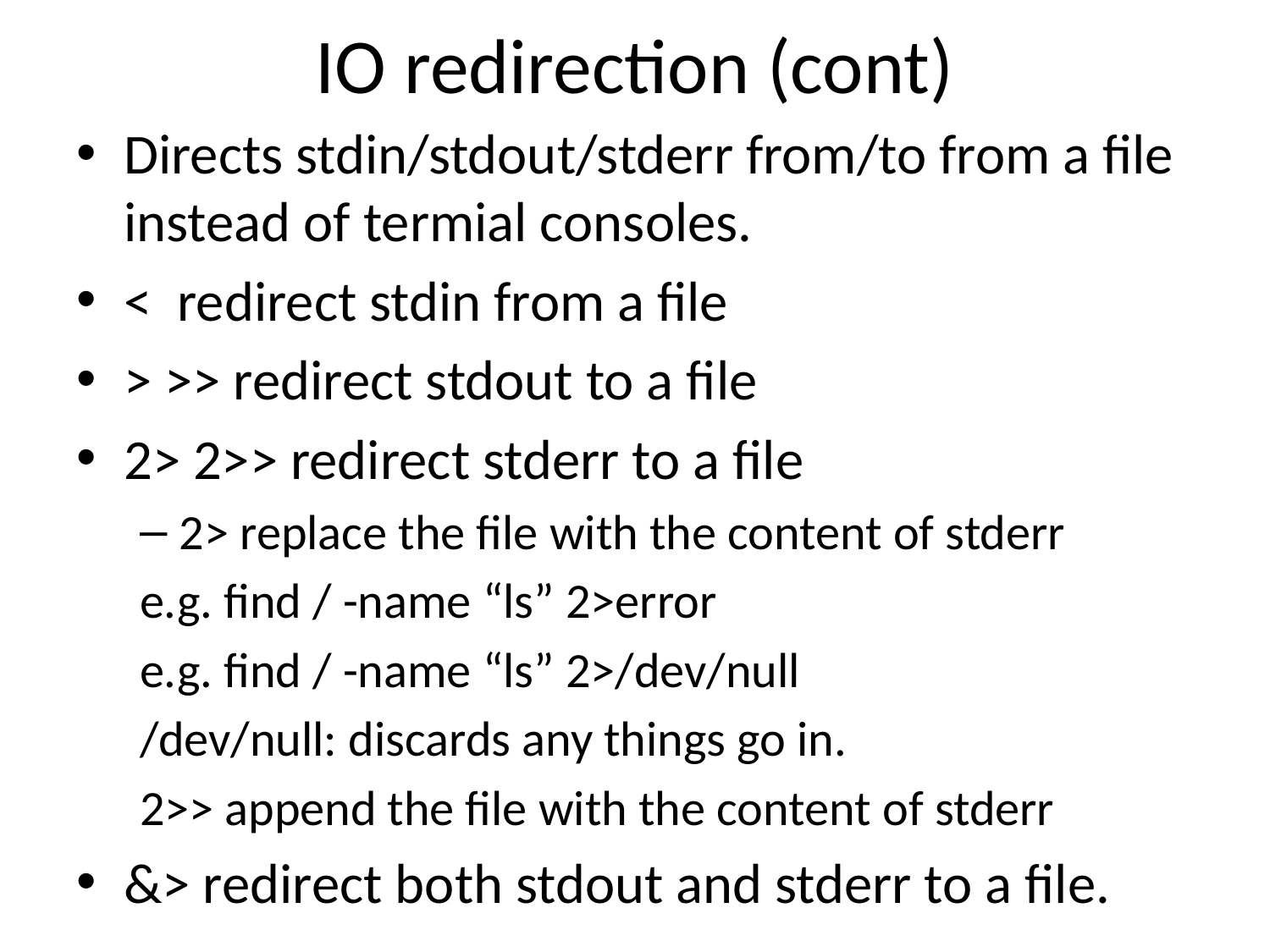

# IO redirection (cont)
Directs stdin/stdout/stderr from/to from a file instead of termial consoles.
<  redirect stdin from a file
> >> redirect stdout to a file
2> 2>> redirect stderr to a file
2> replace the file with the content of stderr
e.g. find / -name “ls” 2>error
e.g. find / -name “ls” 2>/dev/null
/dev/null: discards any things go in.
2>> append the file with the content of stderr
&> redirect both stdout and stderr to a file.